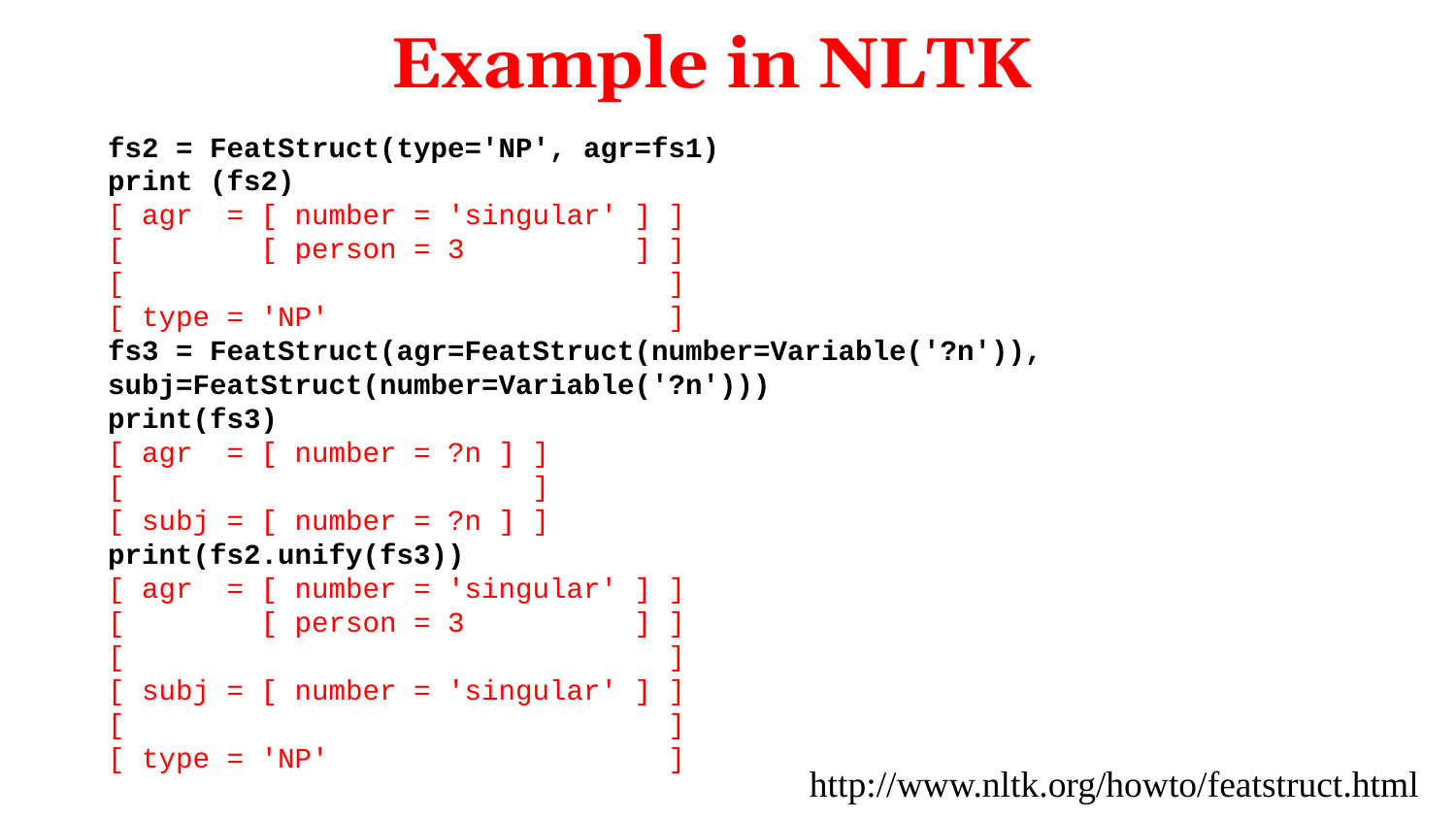

# Example in NLTK
fs2 = FeatStruct(type='NP', agr=fs1)
print (fs2)
[ agr  = [ number = 'singular' ] ]
[        [ person = 3          ] ]
[                                ]
[ type = 'NP'                    ]
fs3 = FeatStruct(agr=FeatStruct(number=Variable('?n')), subj=FeatStruct(number=Variable('?n')))
print(fs3)
[ agr  = [ number = ?n ] ]
[                        ]
[ subj = [ number = ?n ] ]
print(fs2.unify(fs3))
[ agr  = [ number = 'singular' ] ]
[        [ person = 3          ] ]
[                                ]
[ subj = [ number = 'singular' ] ]
[                                ]
[ type = 'NP'                    ]
http://www.nltk.org/howto/featstruct.html